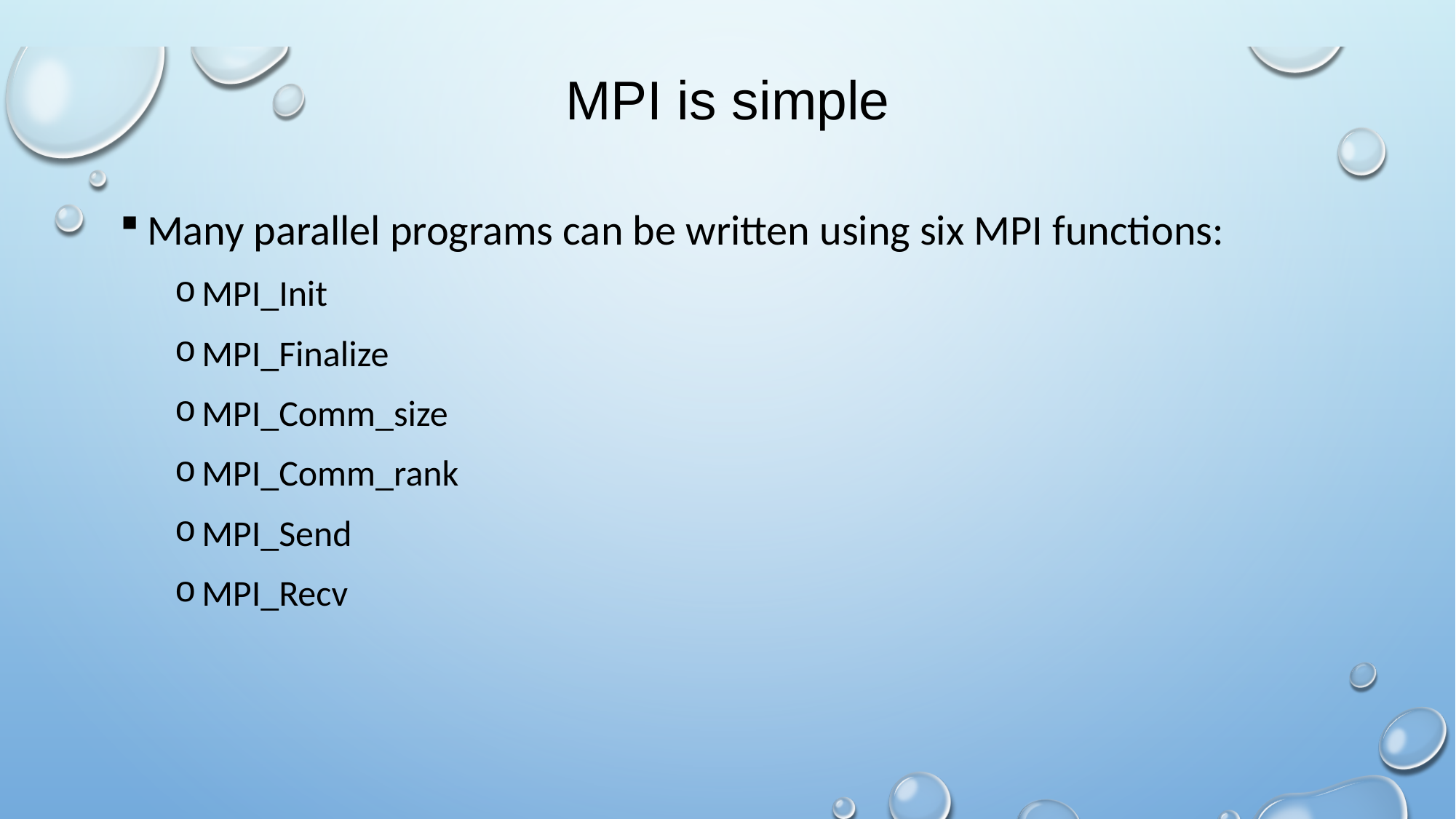

# MPI is simple
Many parallel programs can be written using six MPI functions:
MPI_Init
MPI_Finalize
MPI_Comm_size
MPI_Comm_rank
MPI_Send
MPI_Recv